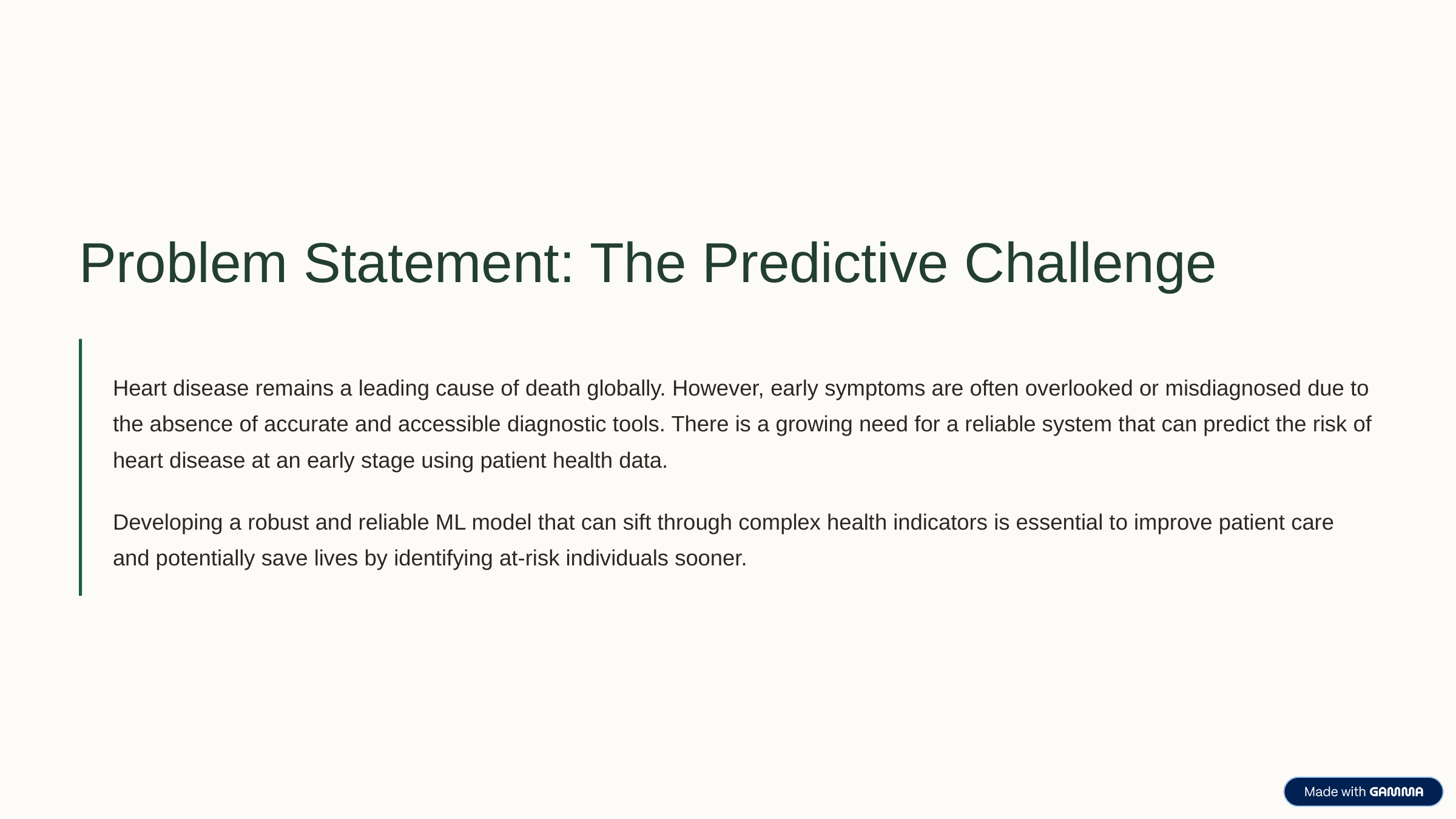

Problem Statement: The Predictive Challenge

Heart disease remains a leading cause of death globally. However, early symptoms are often overlooked or misdiagnosed due to the absence of accurate and accessible diagnostic tools. There is a growing need for a reliable system that can predict the risk of heart disease at an early stage using patient health data.
Developing a robust and reliable ML model that can sift through complex health indicators is essential to improve patient care and potentially save lives by identifying at-risk individuals sooner.